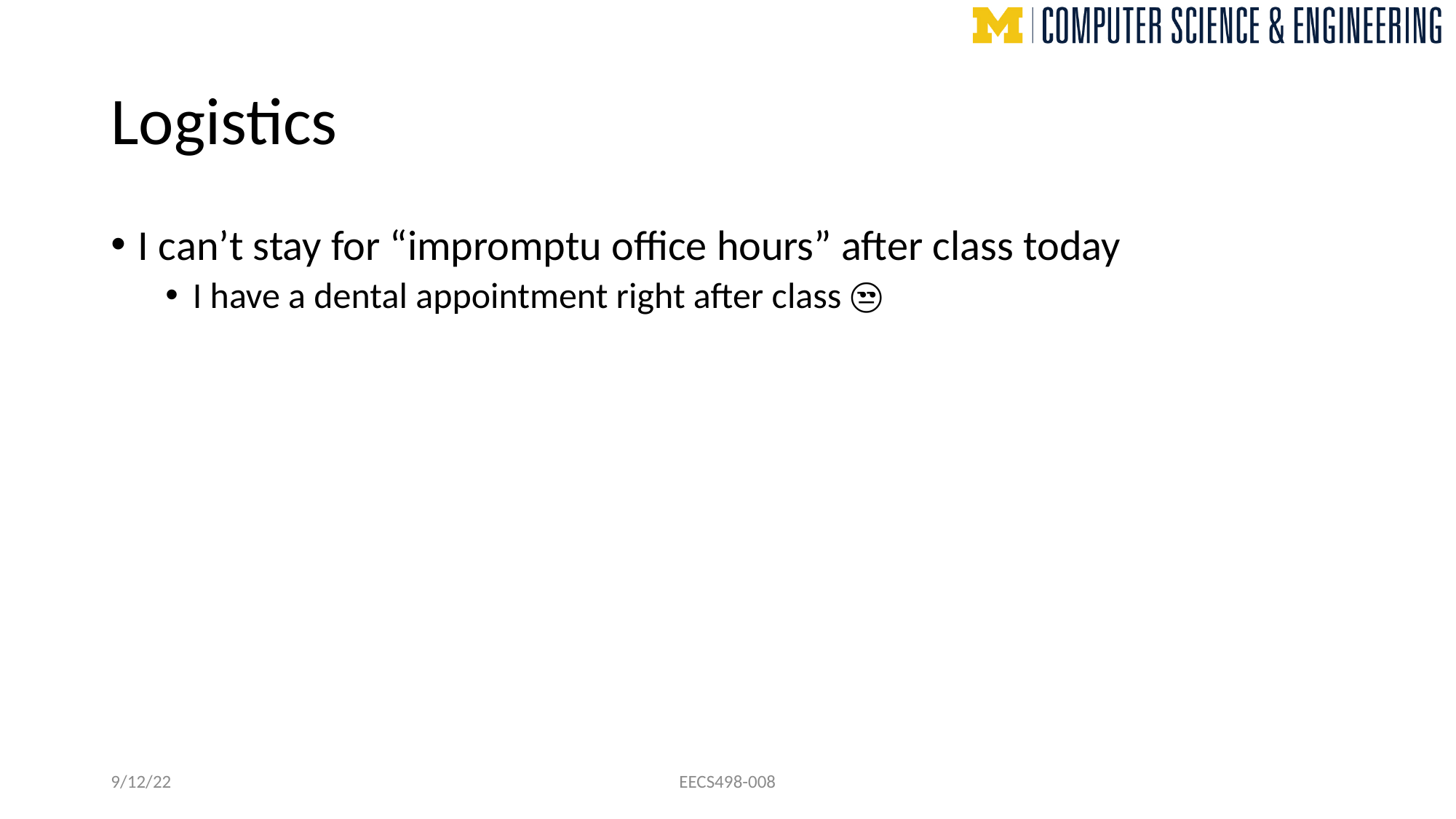

# Logistics
I can’t stay for “impromptu office hours” after class today
I have a dental appointment right after class 😒
9/12/22
EECS498-008